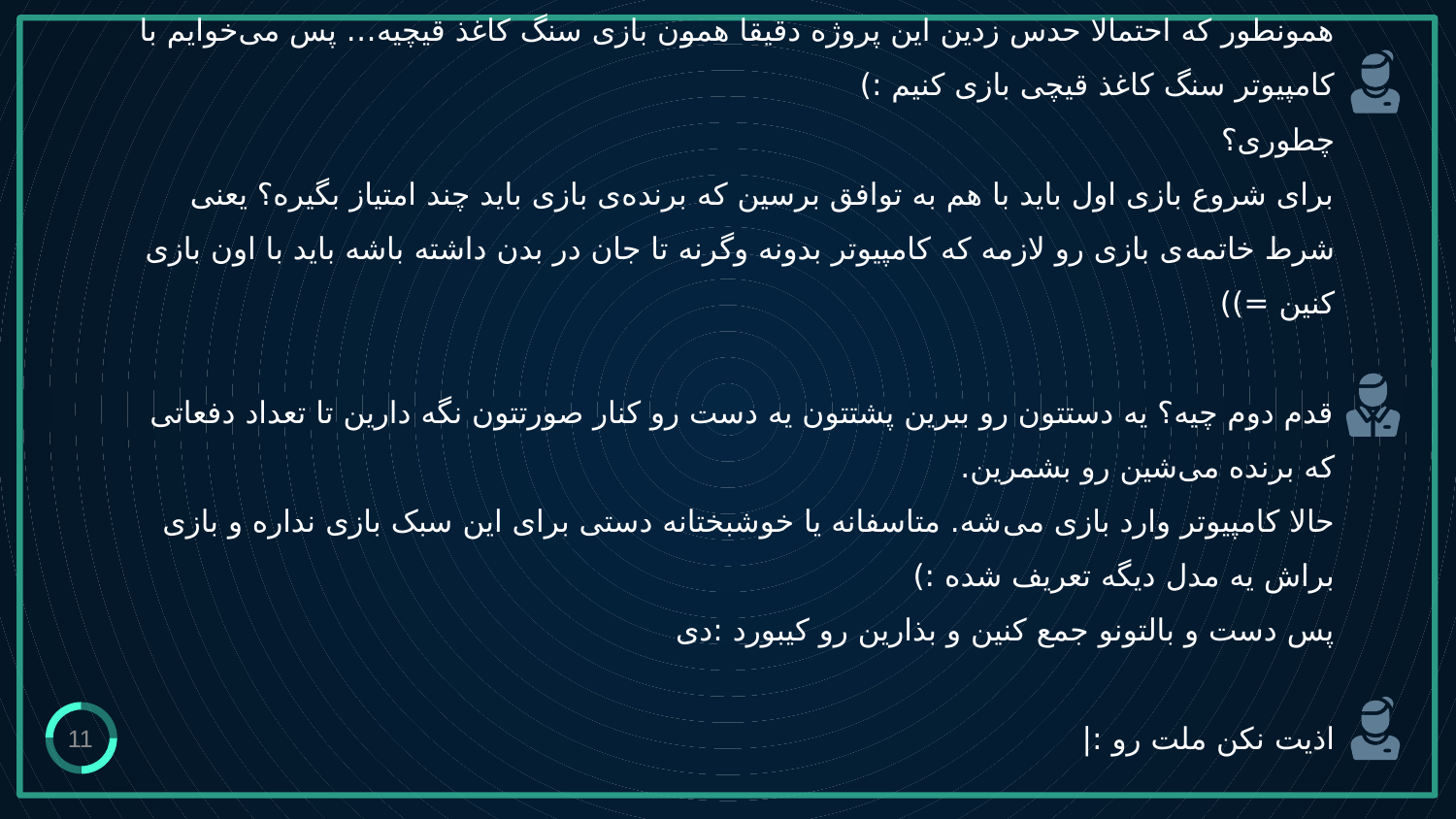

# همونطور که احتمالا حدس زدین این پروژه دقیقا همون بازی سنگ کاغذ قیچیه… پس می‌خوایم با کامپیوتر سنگ کاغذ قیچی بازی کنیم :) چطوری؟ برای شروع بازی اول باید با هم به توافق برسین که برنده‌ی بازی باید چند امتیاز بگیره؟ یعنی شرط خاتمه‌ی بازی رو لازمه که کامپیوتر بدونه وگرنه تا جان در بدن داشته باشه باید با اون بازی کنین =)) قدم دوم چیه؟ یه دستتون رو ببرین پشتتون یه دست رو کنار صورتتون نگه دارین تا تعداد دفعاتی که برنده می‌شین رو بشمرین. حالا کامپیوتر وارد بازی می‌شه. متاسفانه یا خوشبختانه دستی برای این سبک بازی نداره و بازی براش یه مدل دیگه تعریف شده :) پس دست و بالتونو جمع کنین و بذارین رو کیبورد :دی اذیت نکن ملت رو :|

11